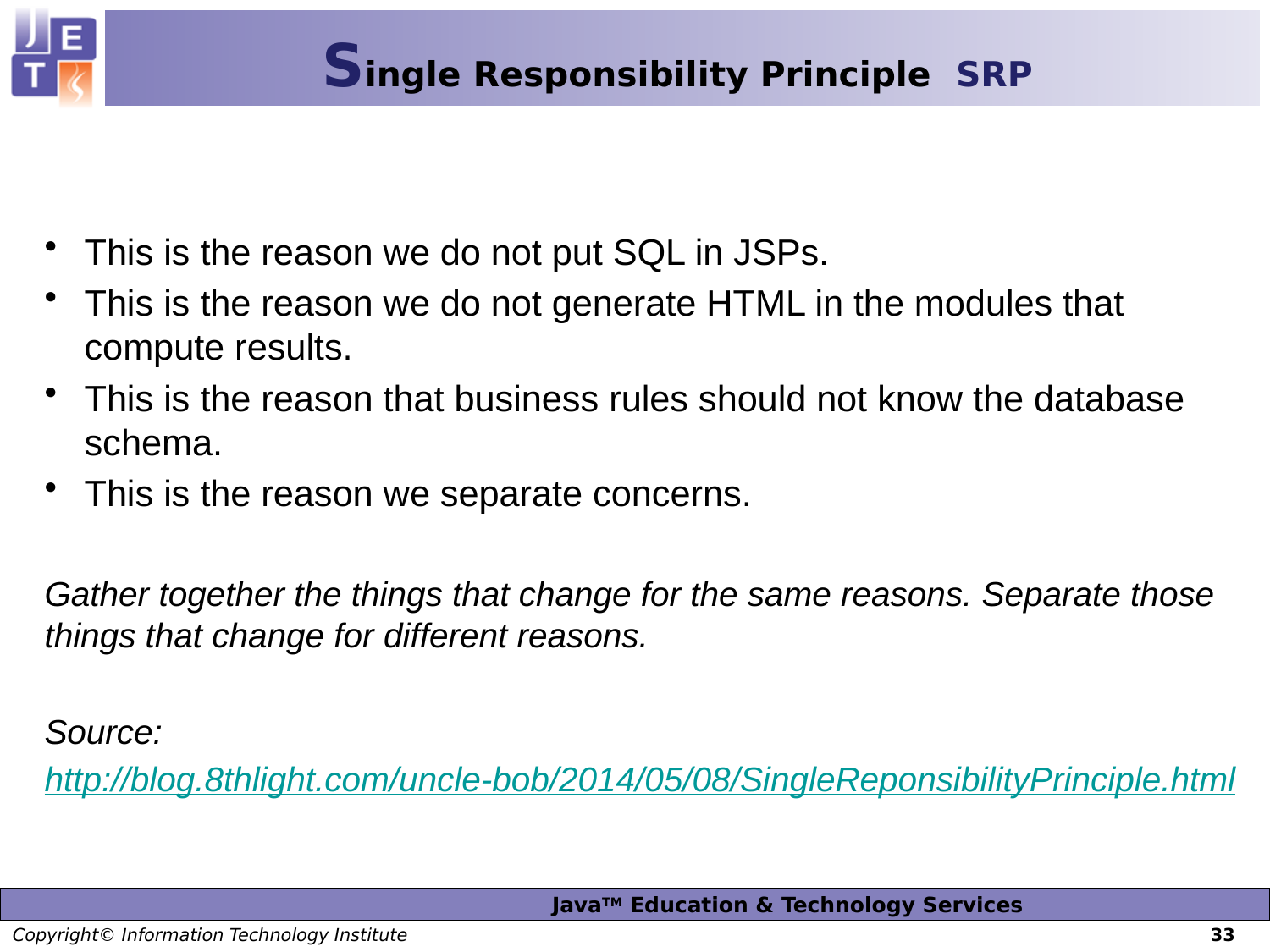

# Single Responsibility Principle  SRP
This is the reason we do not put SQL in JSPs.
This is the reason we do not generate HTML in the modules that compute results.
This is the reason that business rules should not know the database schema.
This is the reason we separate concerns.

Gather together the things that change for the same reasons. Separate those things that change for different reasons.

Source:
http://blog.8thlight.com/uncle-bob/2014/05/08/SingleReponsibilityPrinciple.html